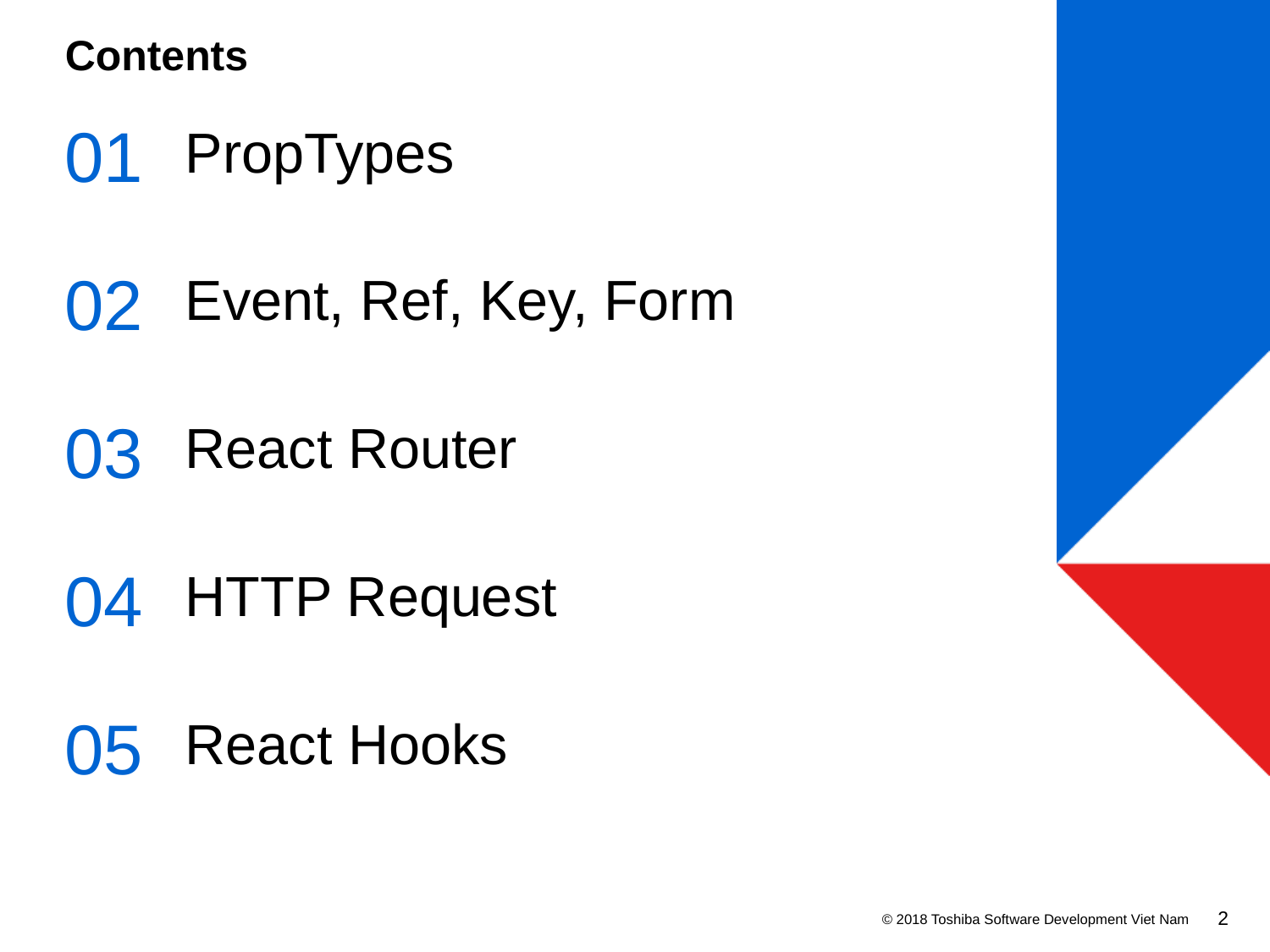

# Contents
01
PropTypes
02
Event, Ref, Key, Form
03
React Router
04
HTTP Request
05
React Hooks